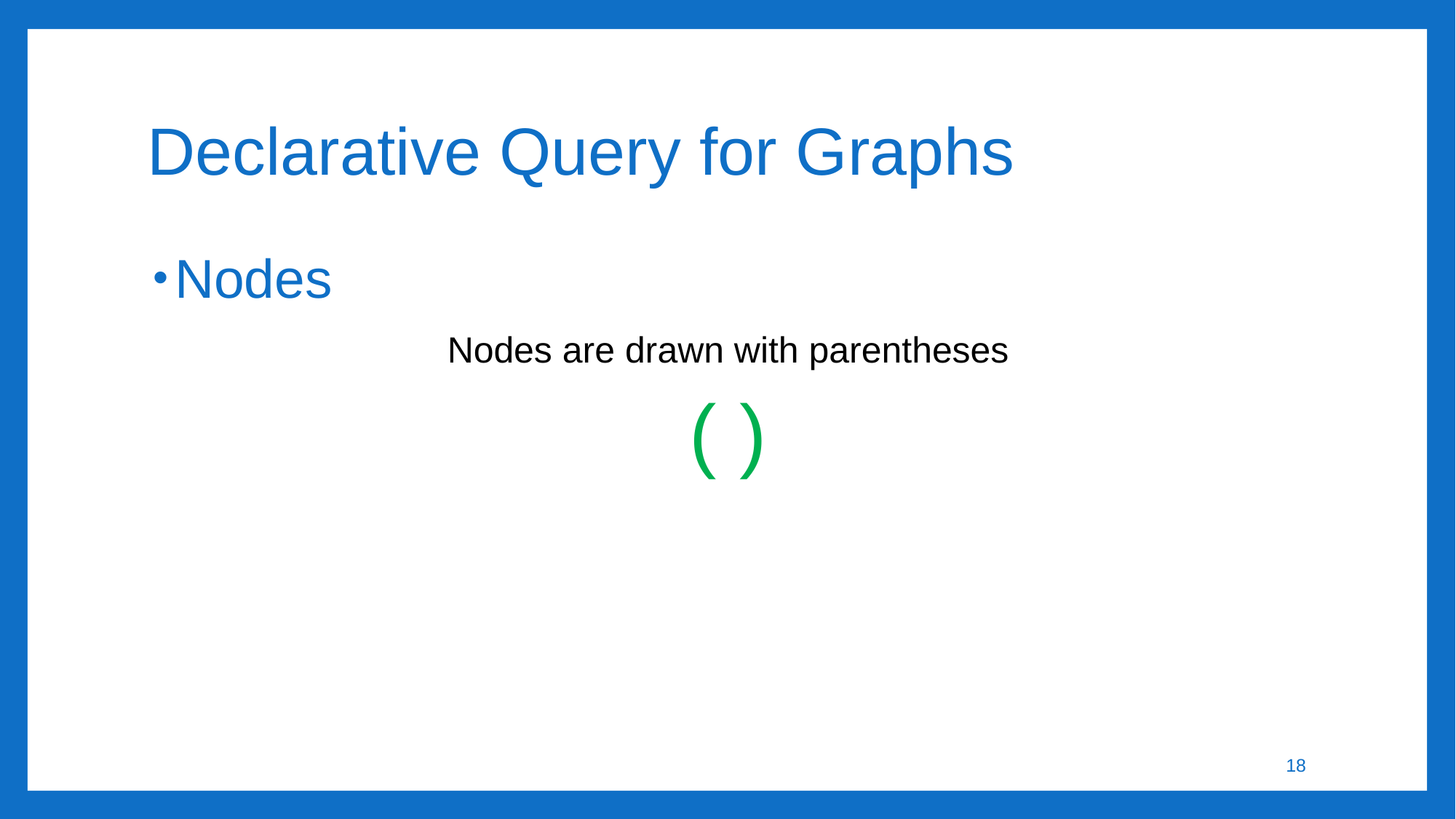

# Declarative Query for Graphs
Nodes
Nodes are drawn with parentheses
( )
18